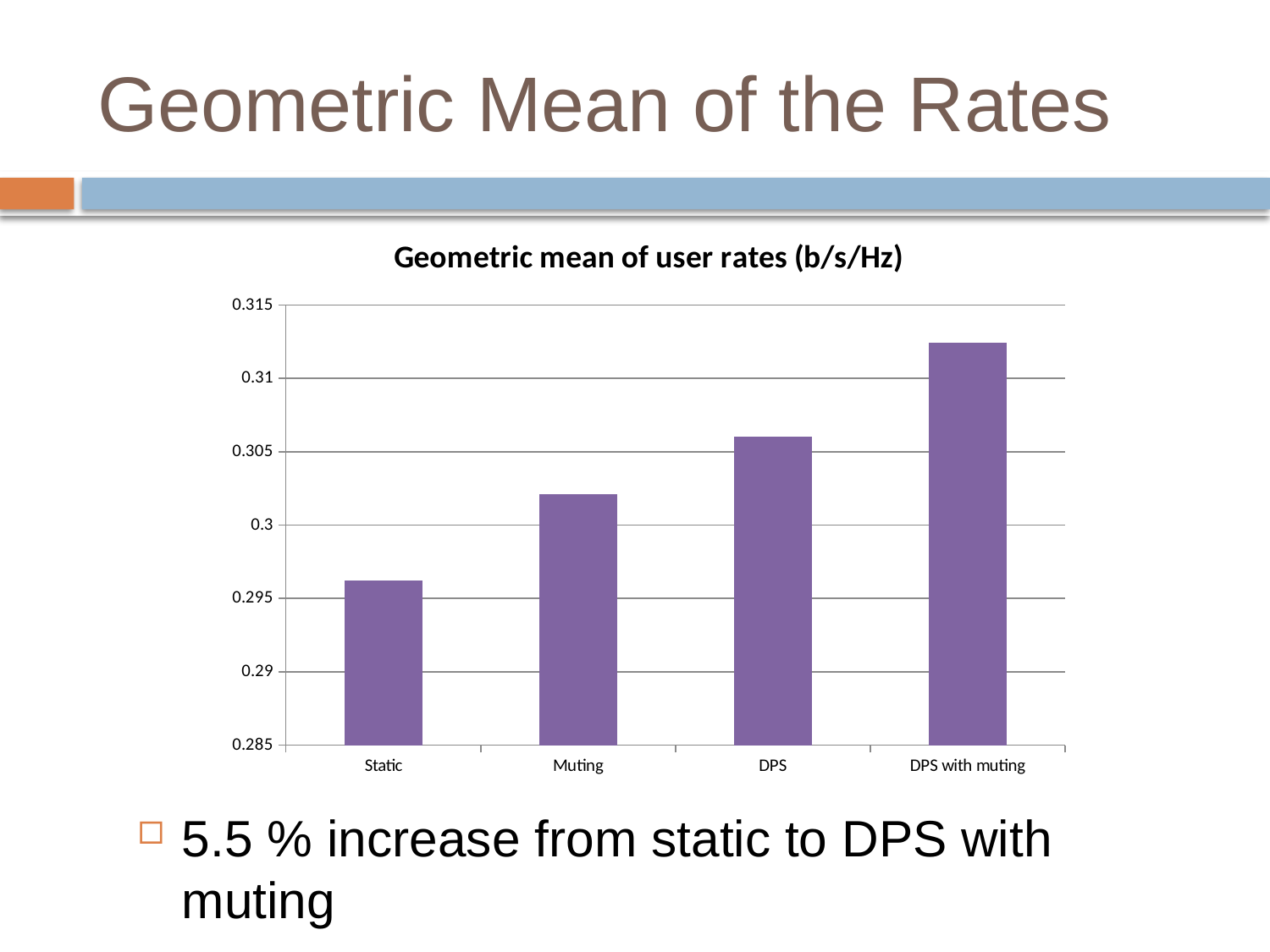

# Geometric Mean of the Rates

### Chart:

| Category | Geometric mean of user rates (b/s/Hz) |
|---|---|
| Static | 0.2962356578575201 |
| Muting | 0.30212936270395746 |
| DPS | 0.30602147492462006 |
| DPS with muting | 0.31245338154187036 |
5.5 % increase from static to DPS with muting